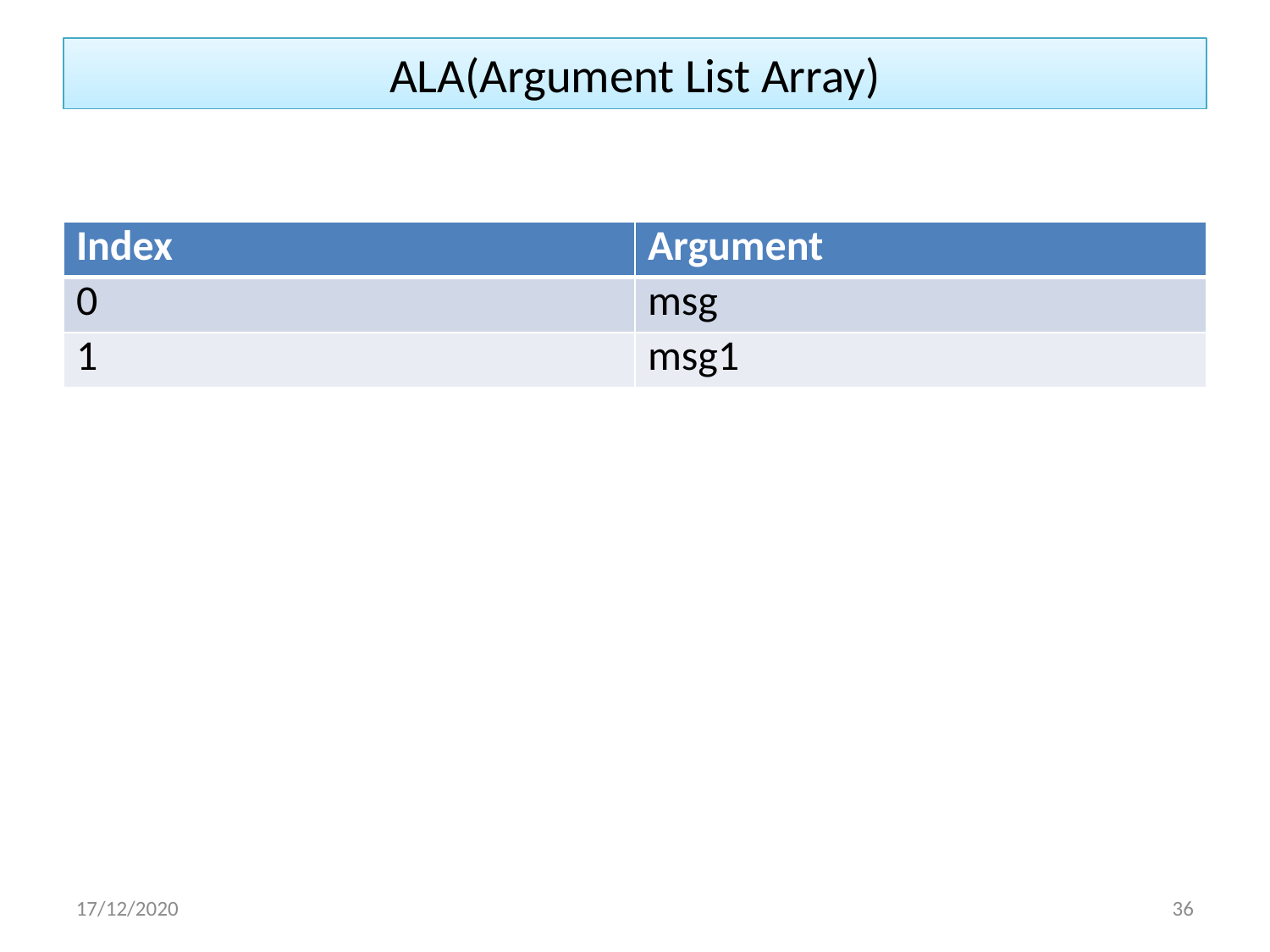

ALA(Argument List Array)
| Index | Argument |
| --- | --- |
| 0 | msg |
| 1 | msg1 |
17/12/2020
36